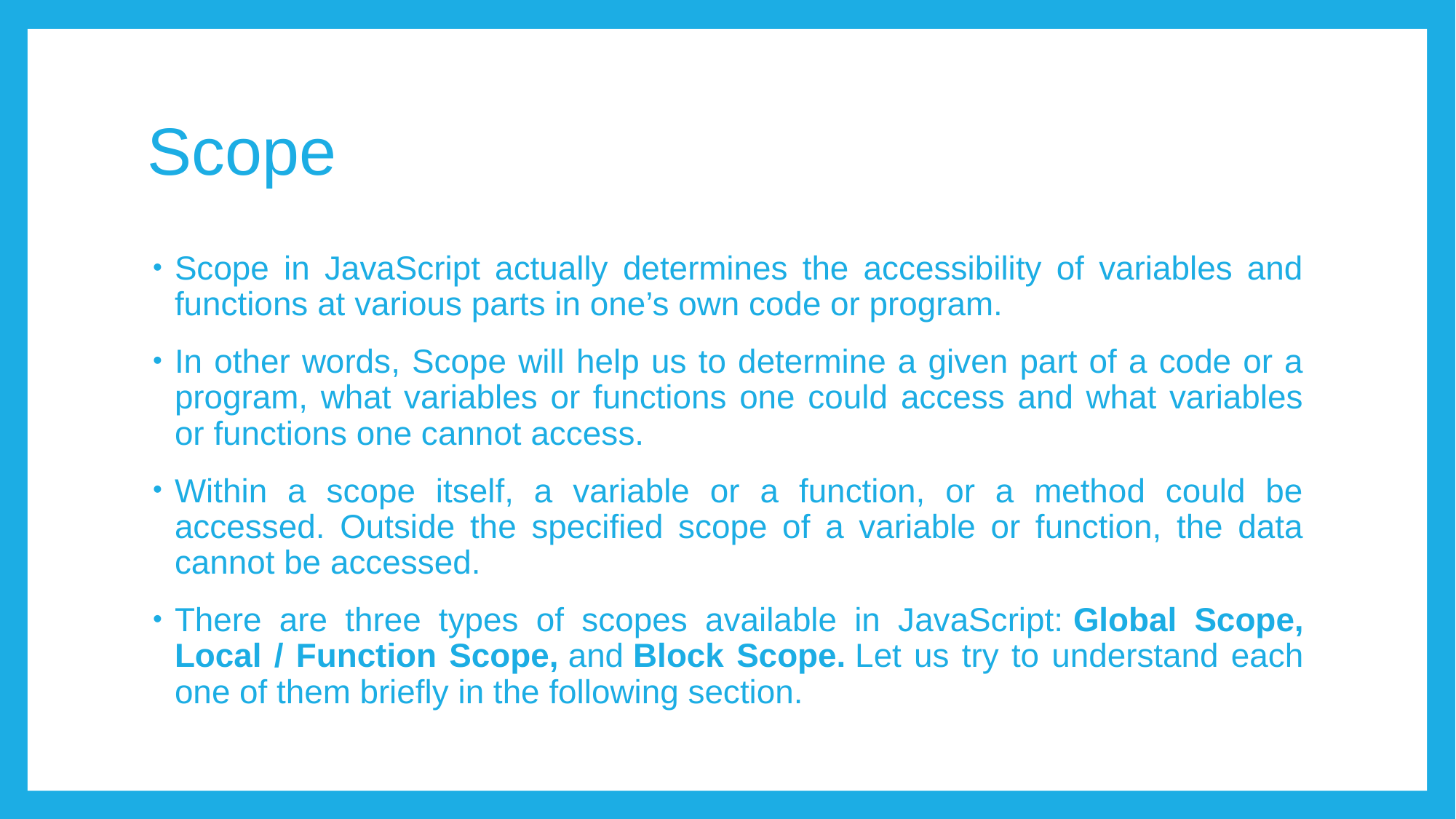

# Scope
Scope in JavaScript actually determines the accessibility of variables and functions at various parts in one’s own code or program.
In other words, Scope will help us to determine a given part of a code or a program, what variables or functions one could access and what variables or functions one cannot access.
Within a scope itself, a variable or a function, or a method could be accessed. Outside the specified scope of a variable or function, the data cannot be accessed.
There are three types of scopes available in JavaScript: Global Scope, Local / Function Scope, and Block Scope. Let us try to understand each one of them briefly in the following section.